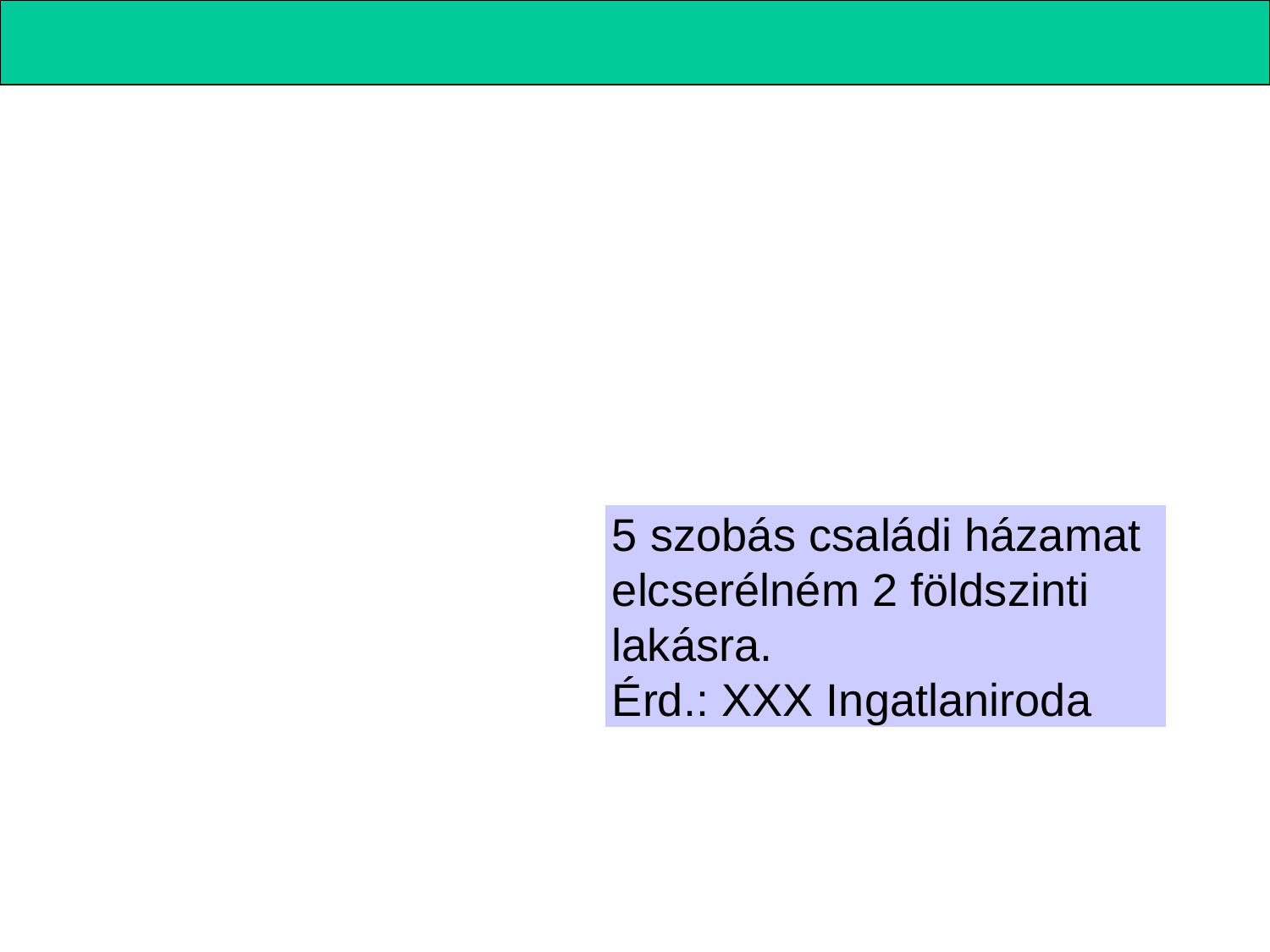

5 szobás családi házamat elcserélném 2 földszinti lakásra.
Érd.: XXX Ingatlaniroda